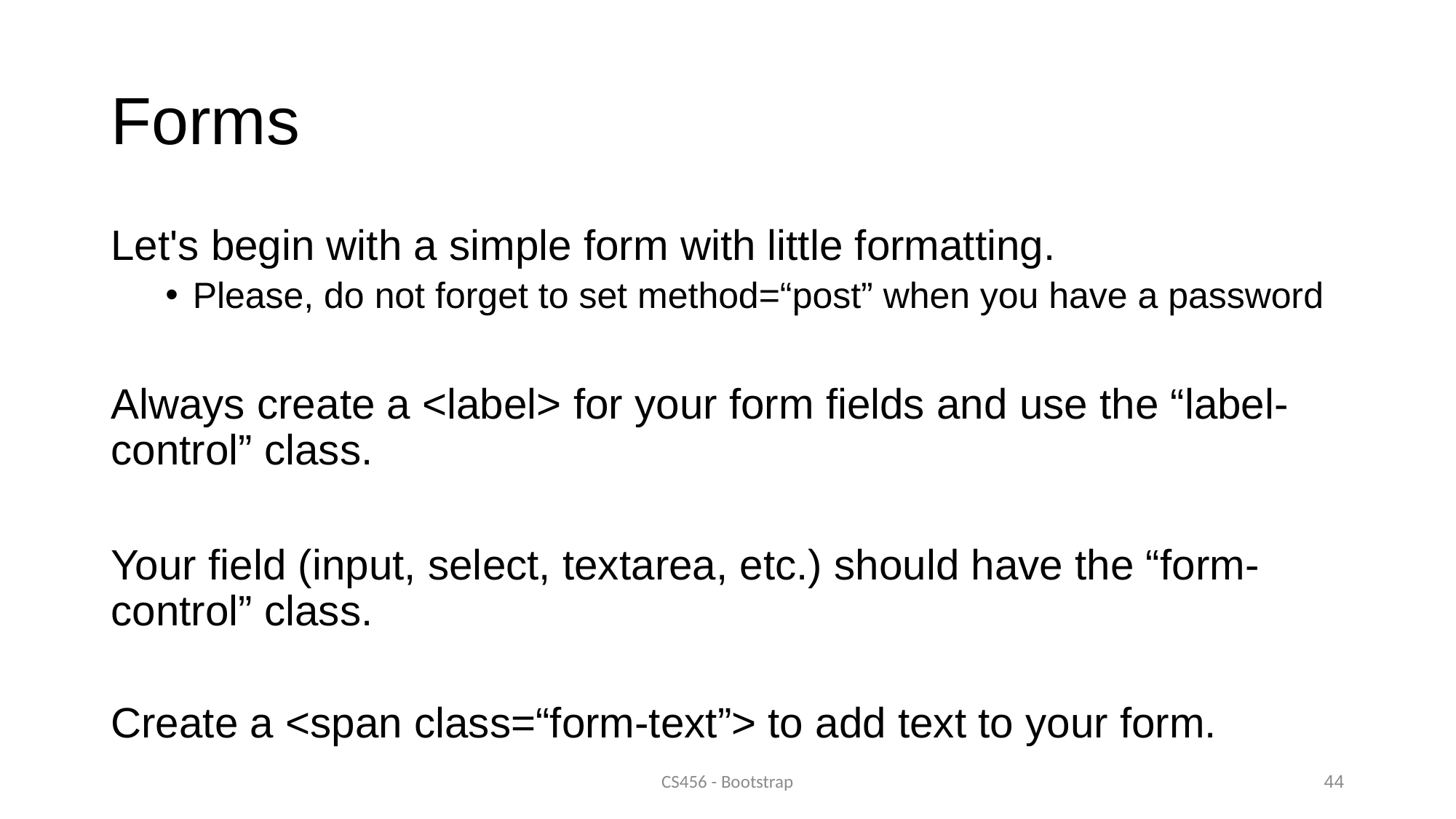

# Forms
Let's begin with a simple form with little formatting.
Please, do not forget to set method=“post” when you have a password

Always create a <label> for your form fields and use the “label-control” class.

Your field (input, select, textarea, etc.) should have the “form-control” class.

Create a <span class=“form-text”> to add text to your form.
CS456 - Bootstrap
44